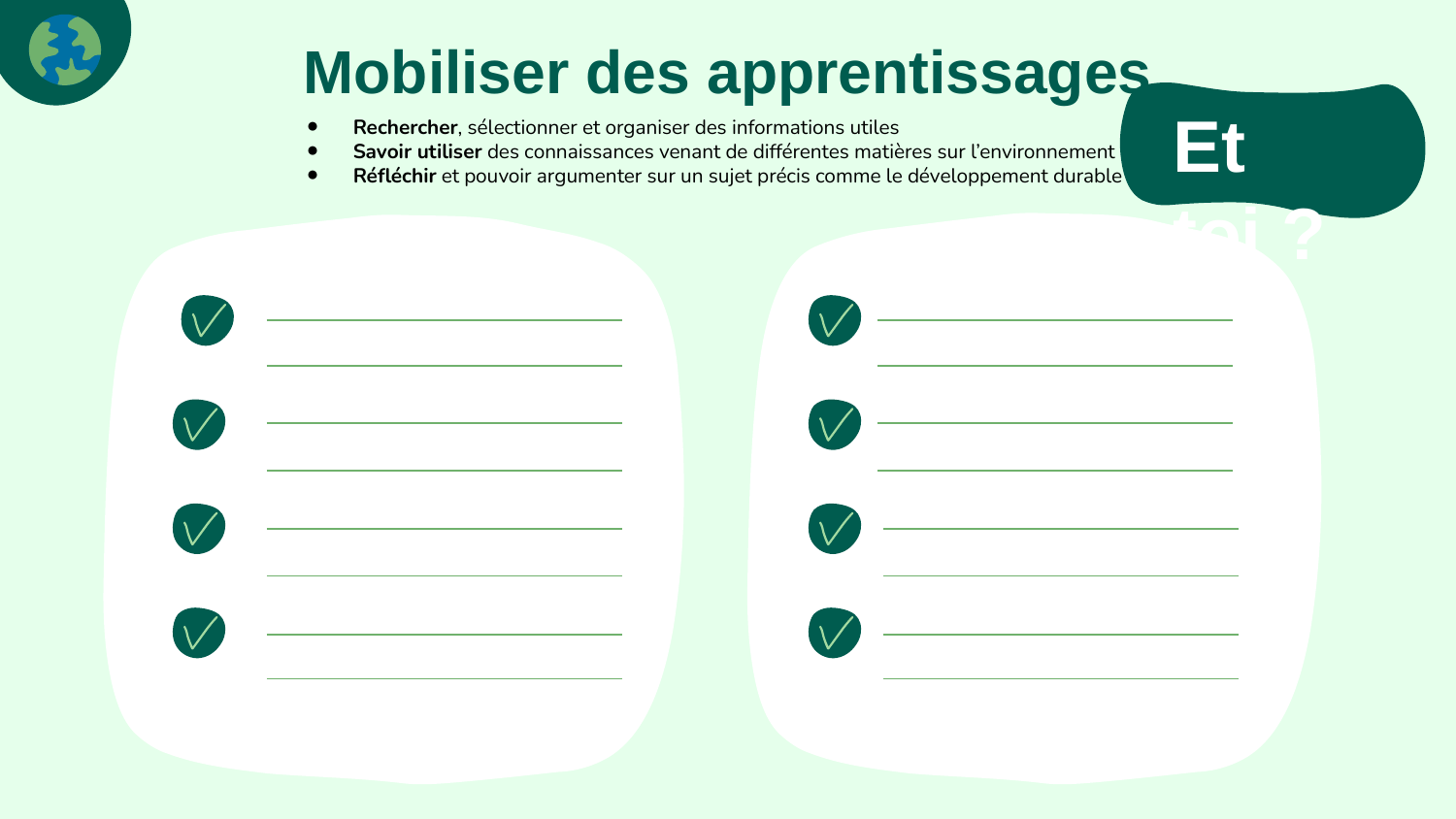

# Mobiliser des apprentissages
Mobiliser des apprentissages
Mobiliser des apprentissages

Et toi ?
Rechercher, sélectionner et organiser des informations utiles
Savoir utiliser des connaissances venant de différentes matières sur l’environnement
Réfléchir et pouvoir argumenter sur un sujet précis comme le développement durable